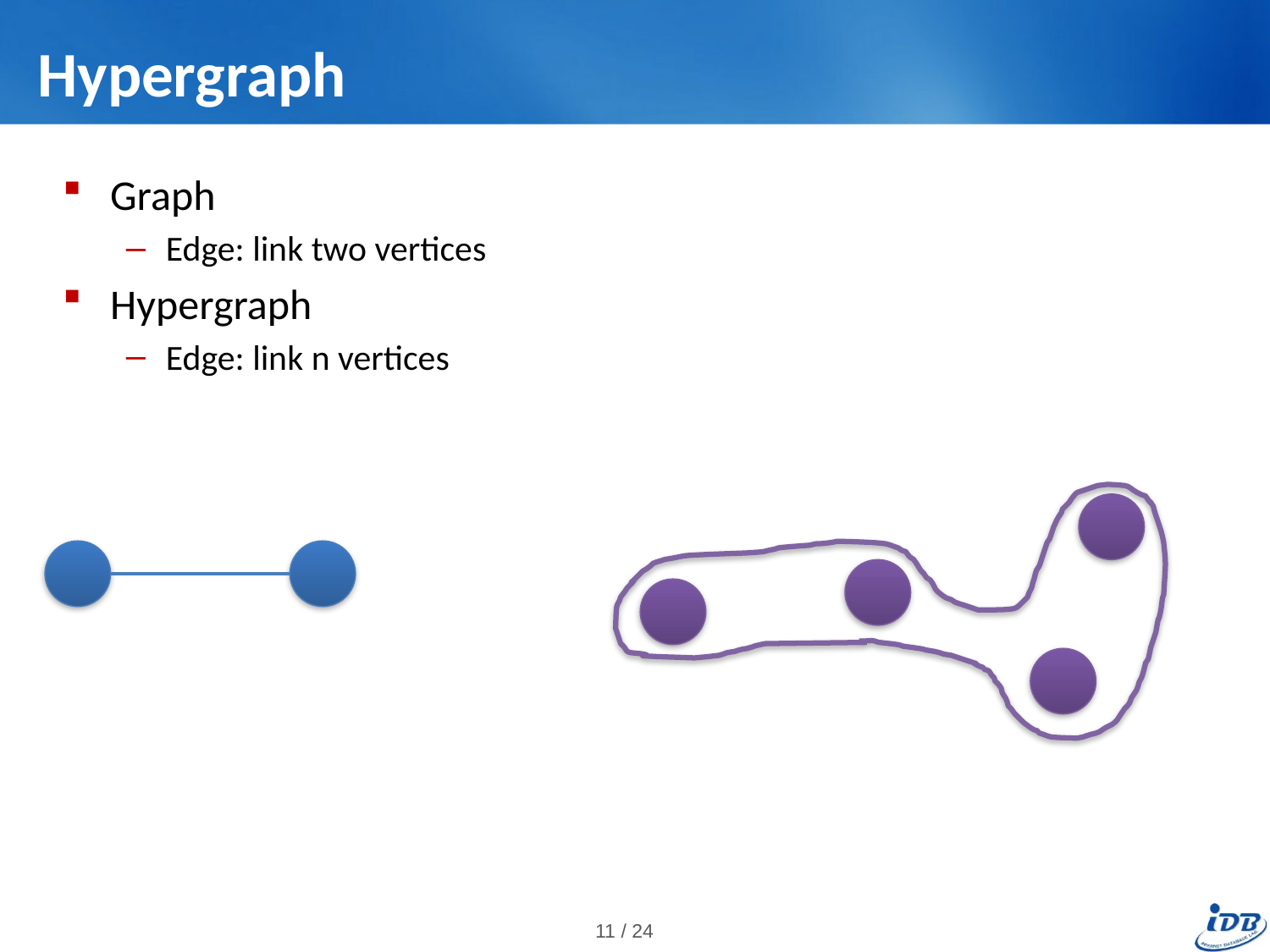

# Hypergraph
Graph
Edge: link two vertices
Hypergraph
Edge: link n vertices